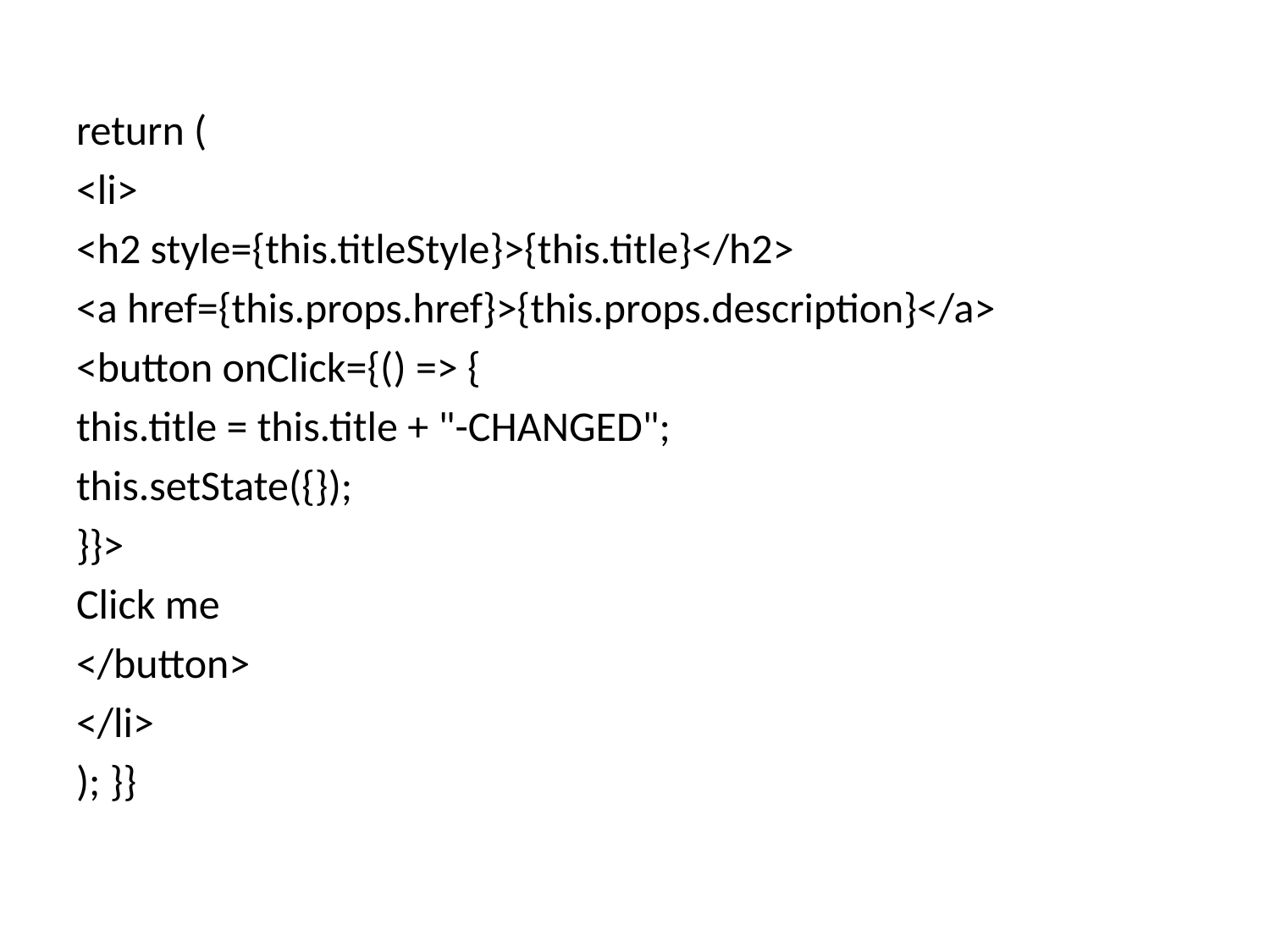

#
return (
<li>
<h2 style={this.titleStyle}>{this.title}</h2>
<a href={this.props.href}>{this.props.description}</a>
<button onClick={() => {
this.title = this.title + "-CHANGED";
this.setState({});
}}>
Click me
</button>
</li>
); }}